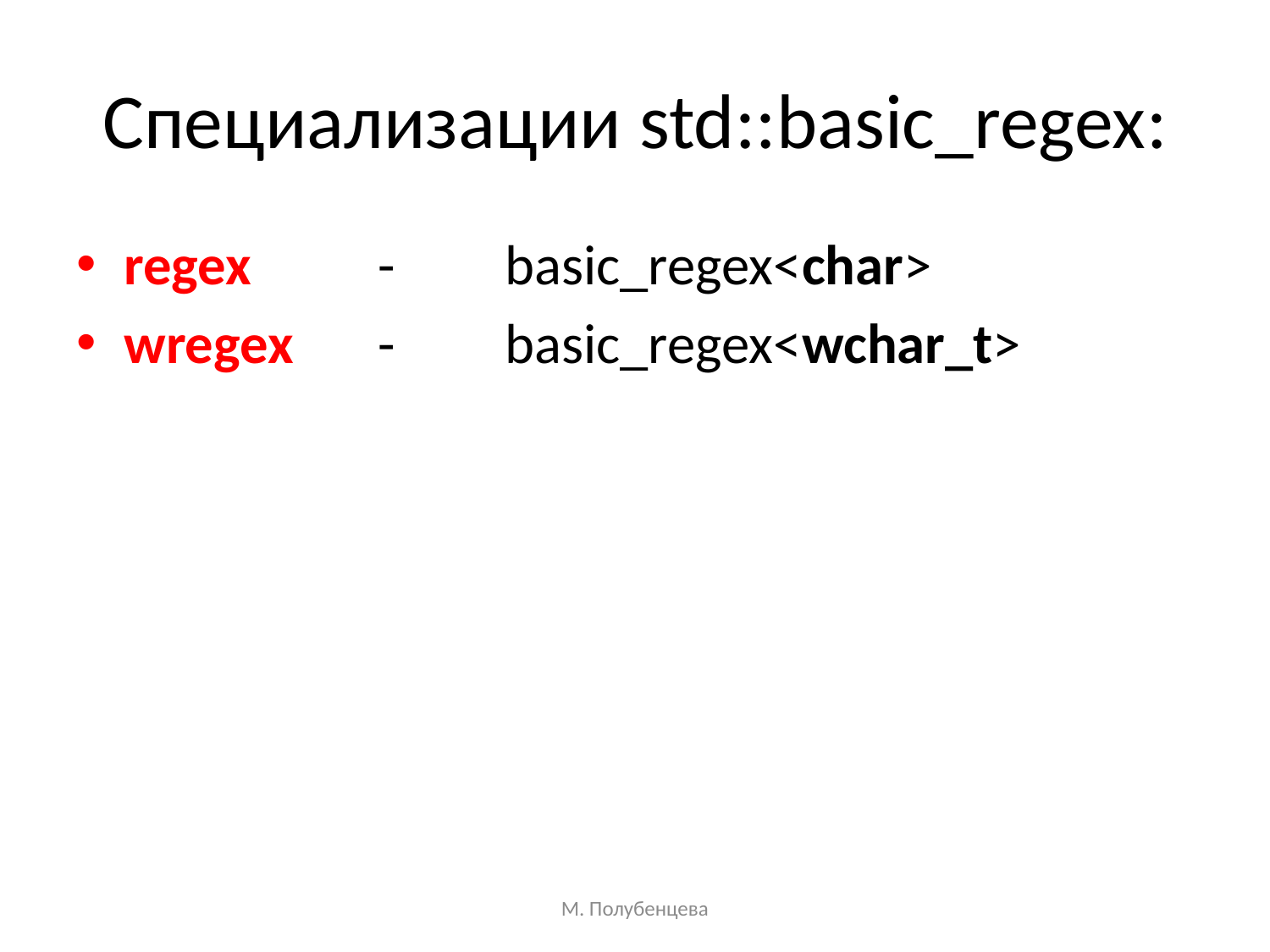

# Специализации std::basic_regex:
regex	-	basic_regex<char>
wregex	- 	basic_regex<wchar_t>
М. Полубенцева